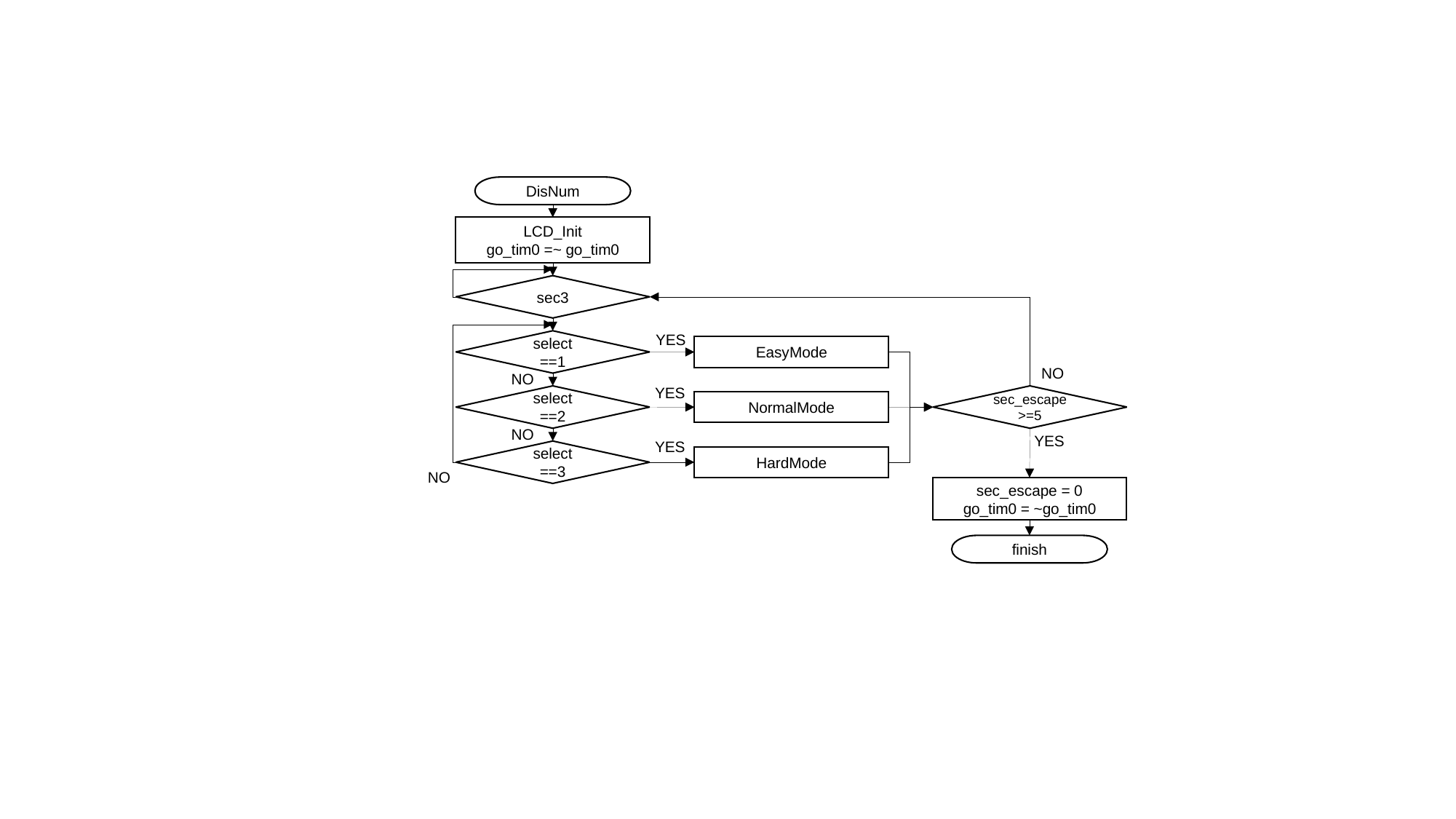

DisNum
LCD_Init
go_tim0 =~ go_tim0
sec3
YES
select
==1
EasyMode
NO
NO
YES
sec_escape>=5
select
==2
NormalMode
NO
YES
YES
select
==3
HardMode
NO
sec_escape = 0
go_tim0 = ~go_tim0
finish